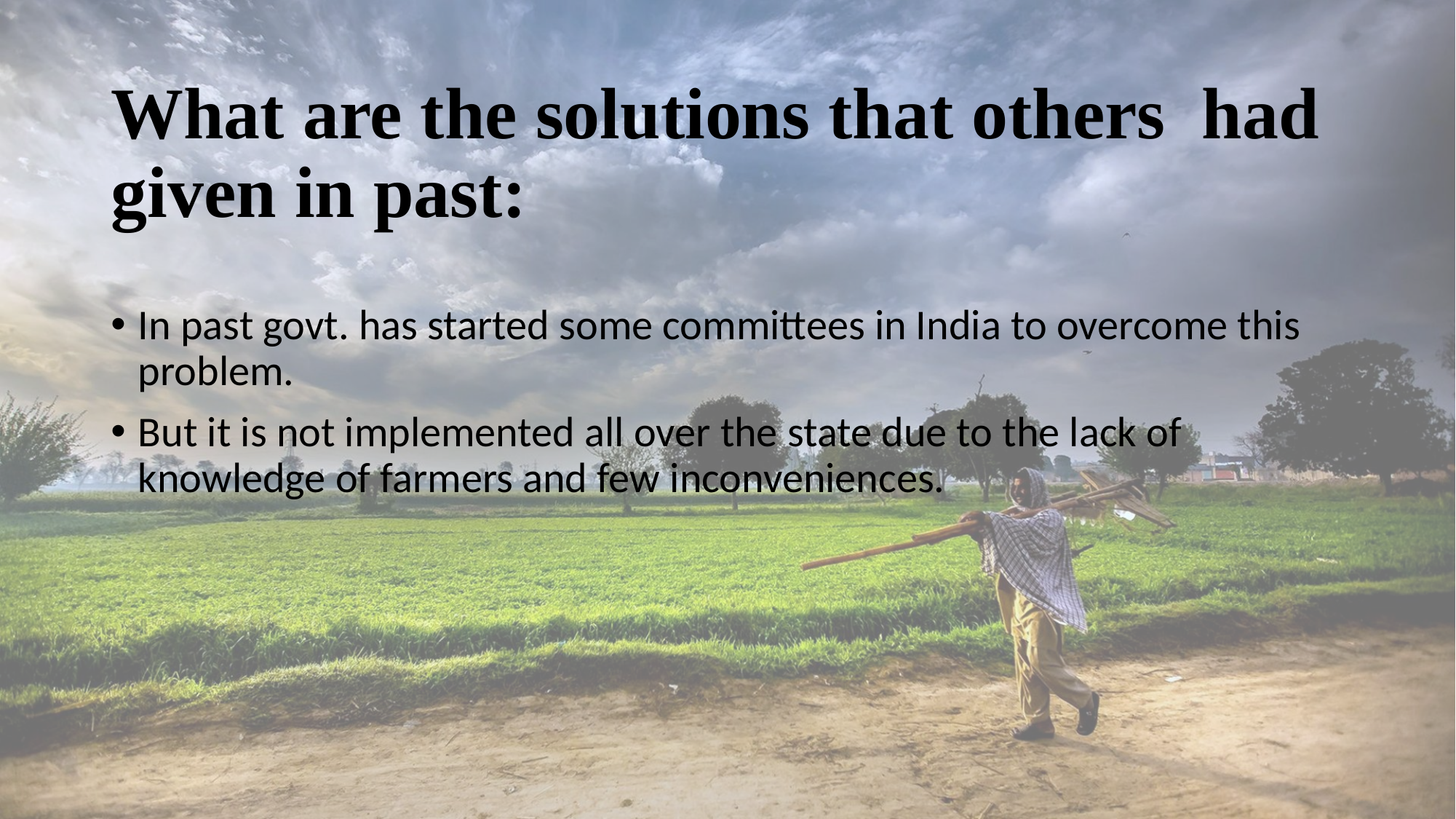

# What are the solutions that others  had given in past:
In past govt. has started some committees in India to overcome this problem.
But it is not implemented all over the state due to the lack of knowledge of farmers and few inconveniences.